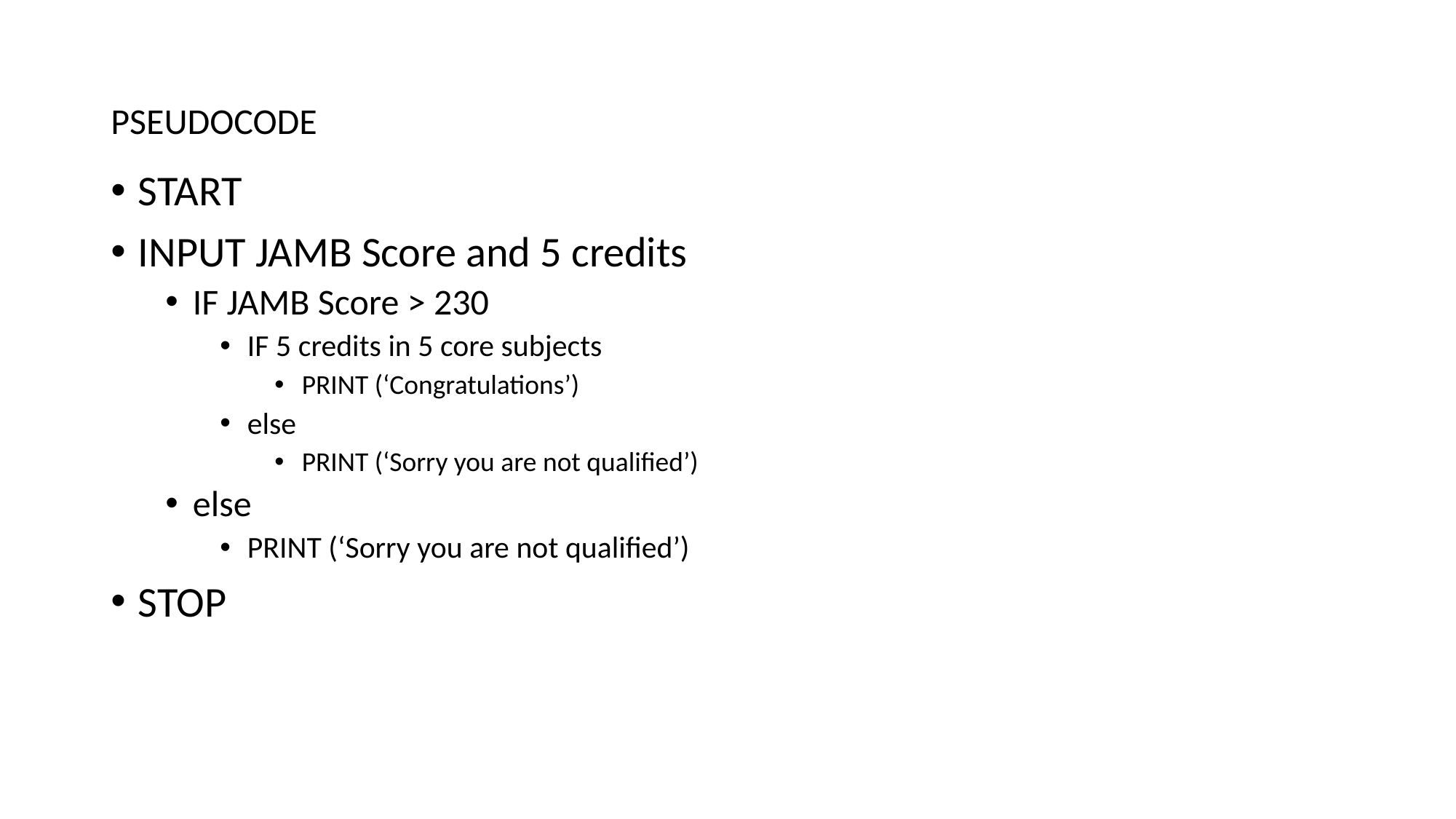

# PSEUDOCODE
START
INPUT JAMB Score and 5 credits
IF JAMB Score > 230
IF 5 credits in 5 core subjects
PRINT (‘Congratulations’)
else
PRINT (‘Sorry you are not qualified’)
else
PRINT (‘Sorry you are not qualified’)
STOP